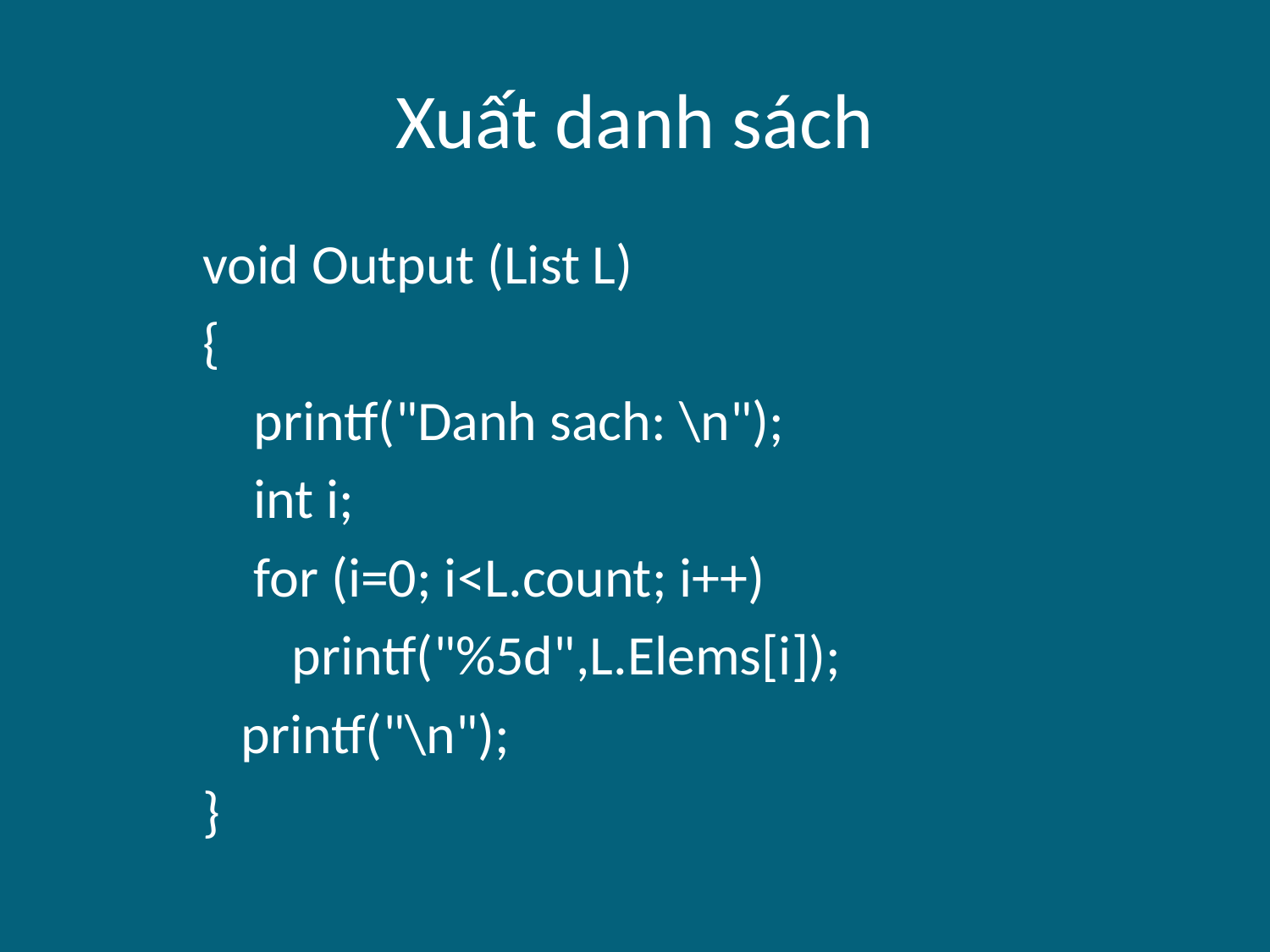

# Xuất danh sách
void Output (List L)
{
    printf("Danh sach: \n");
    int i;
    for (i=0; i<L.count; i++)
       printf("%5d",L.Elems[i]);
   printf("\n");
}